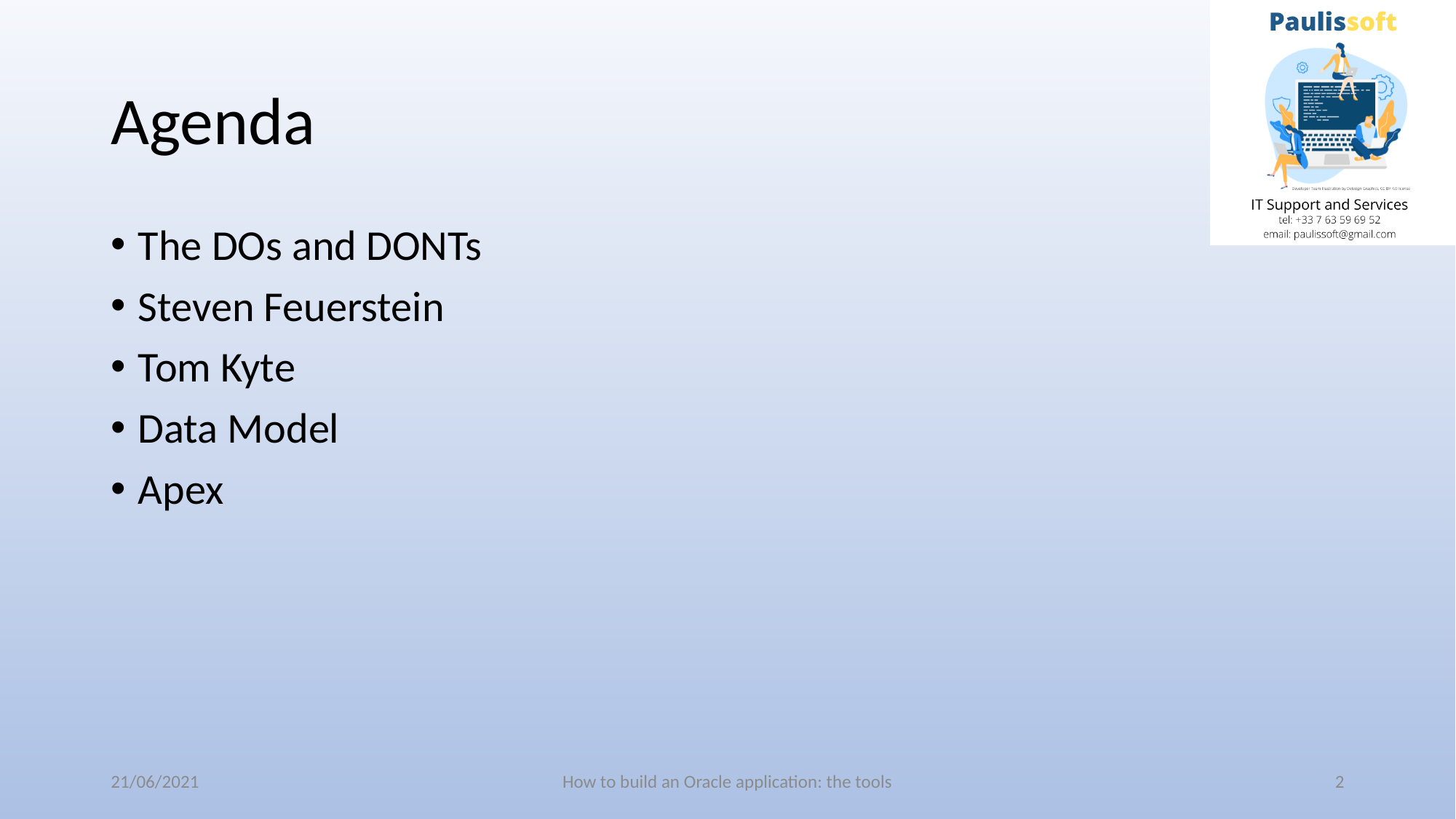

# Agenda
The DOs and DONTs
Steven Feuerstein
Tom Kyte
Data Model
Apex
21/06/2021
How to build an Oracle application: the tools
2